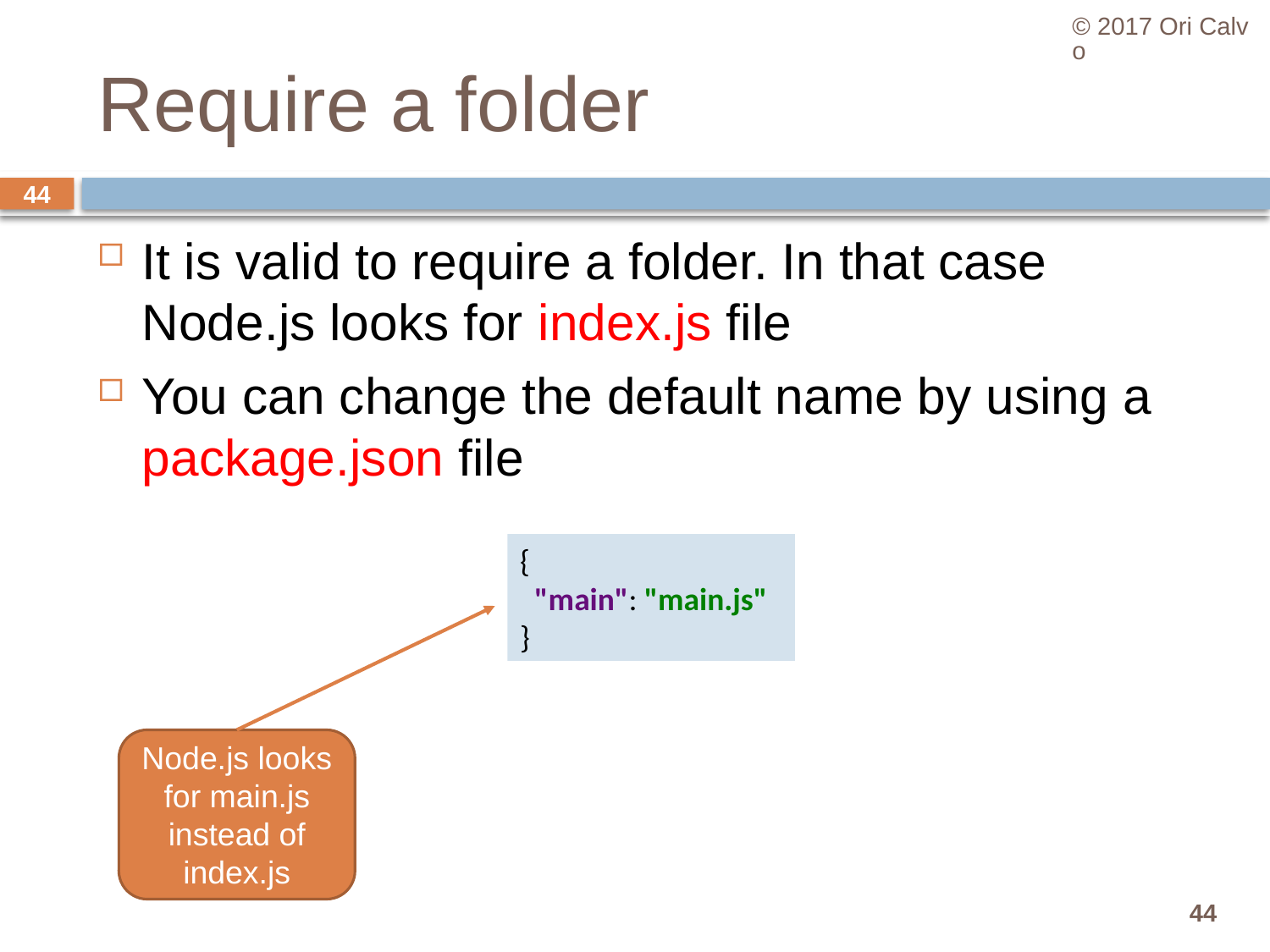

© 2017 Ori Calvo
# Require a folder
44
It is valid to require a folder. In that case Node.js looks for index.js file
You can change the default name by using a package.json file
{
  "main": "main.js"
}
Node.js looks for main.js instead of index.js